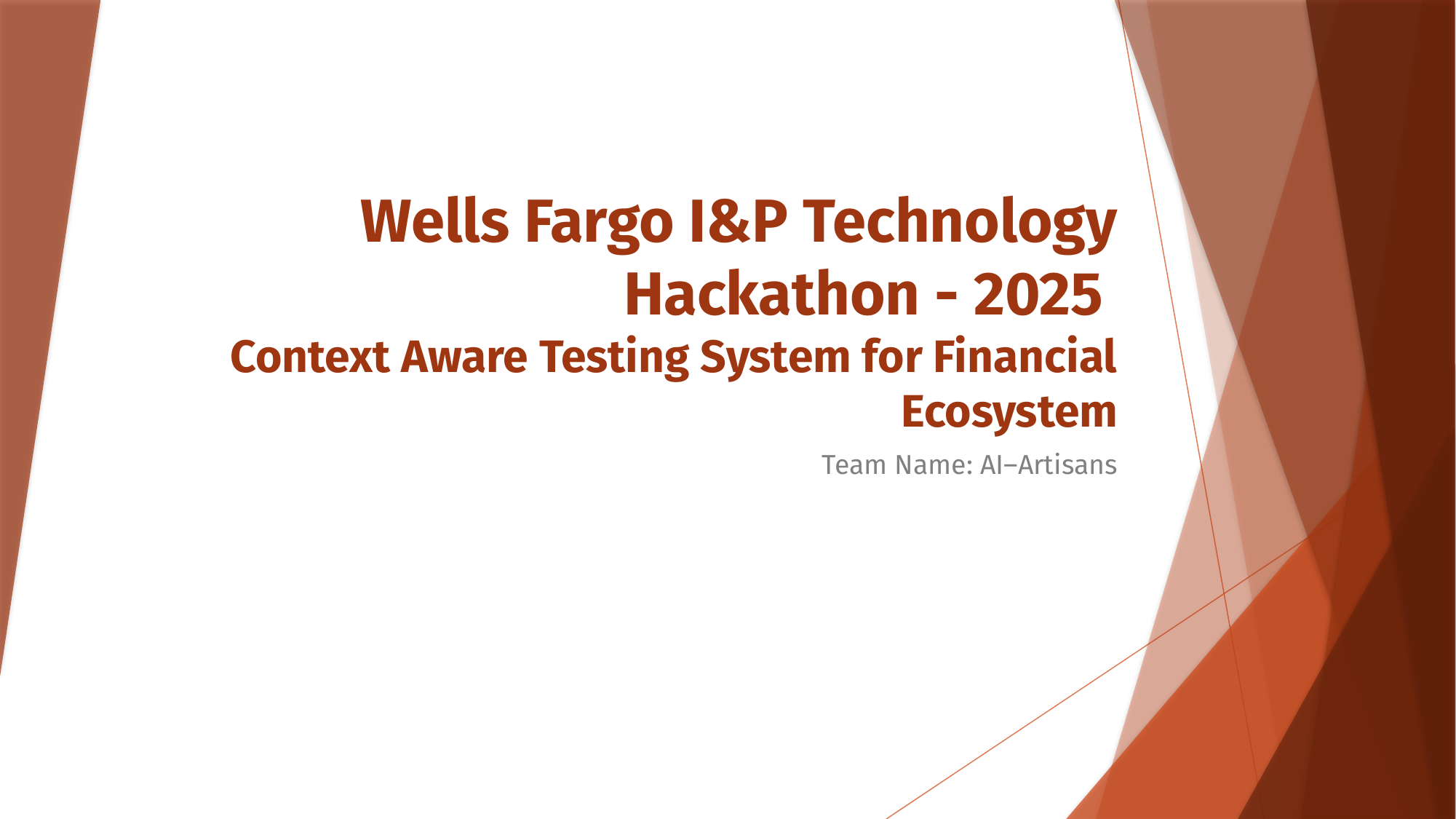

# Wells Fargo I&P Technology Hackathon - 2025 Context Aware Testing System for Financial Ecosystem
Team Name: AI–Artisans